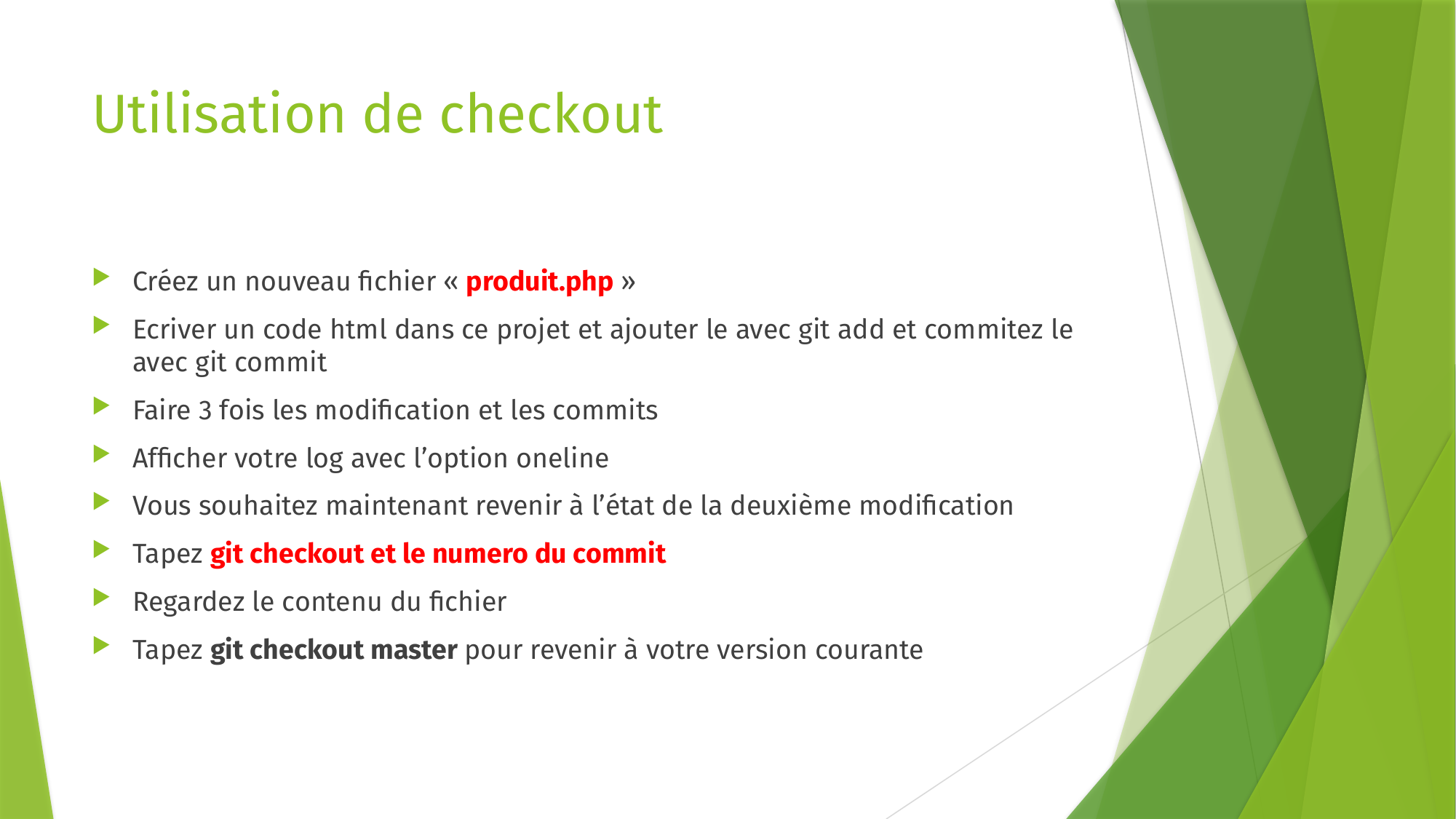

# Utilisation de checkout
Créez un nouveau fichier « produit.php »
Ecriver un code html dans ce projet et ajouter le avec git add et commitez le avec git commit
Faire 3 fois les modification et les commits
Afficher votre log avec l’option oneline
Vous souhaitez maintenant revenir à l’état de la deuxième modification
Tapez git checkout et le numero du commit
Regardez le contenu du fichier
Tapez git checkout master pour revenir à votre version courante